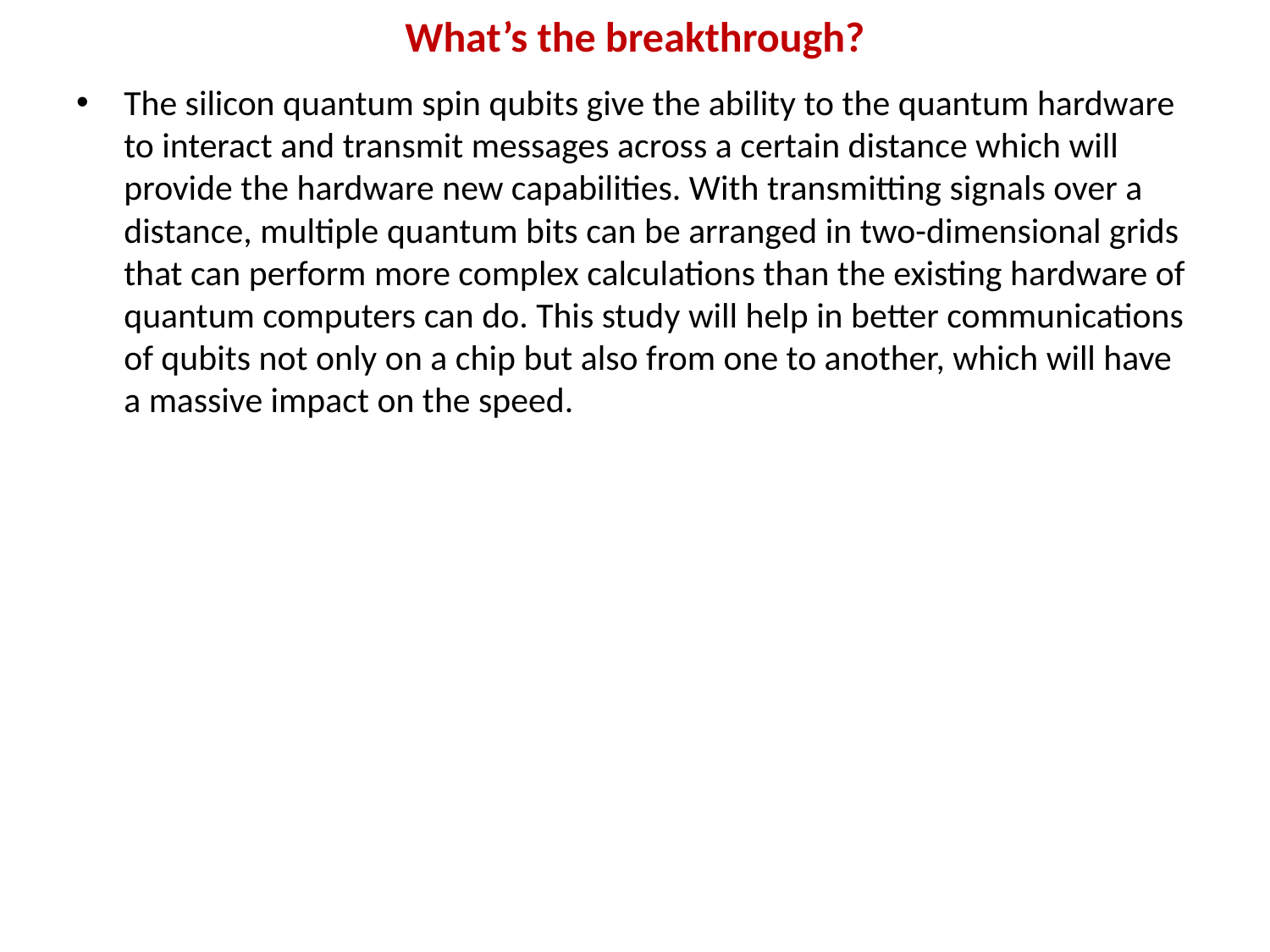

# What’s the breakthrough?
The silicon quantum spin qubits give the ability to the quantum hardware to interact and transmit messages across a certain distance which will provide the hardware new capabilities. With transmitting signals over a distance, multiple quantum bits can be arranged in two-dimensional grids that can perform more complex calculations than the existing hardware of quantum computers can do. This study will help in better communications of qubits not only on a chip but also from one to another, which will have a massive impact on the speed.